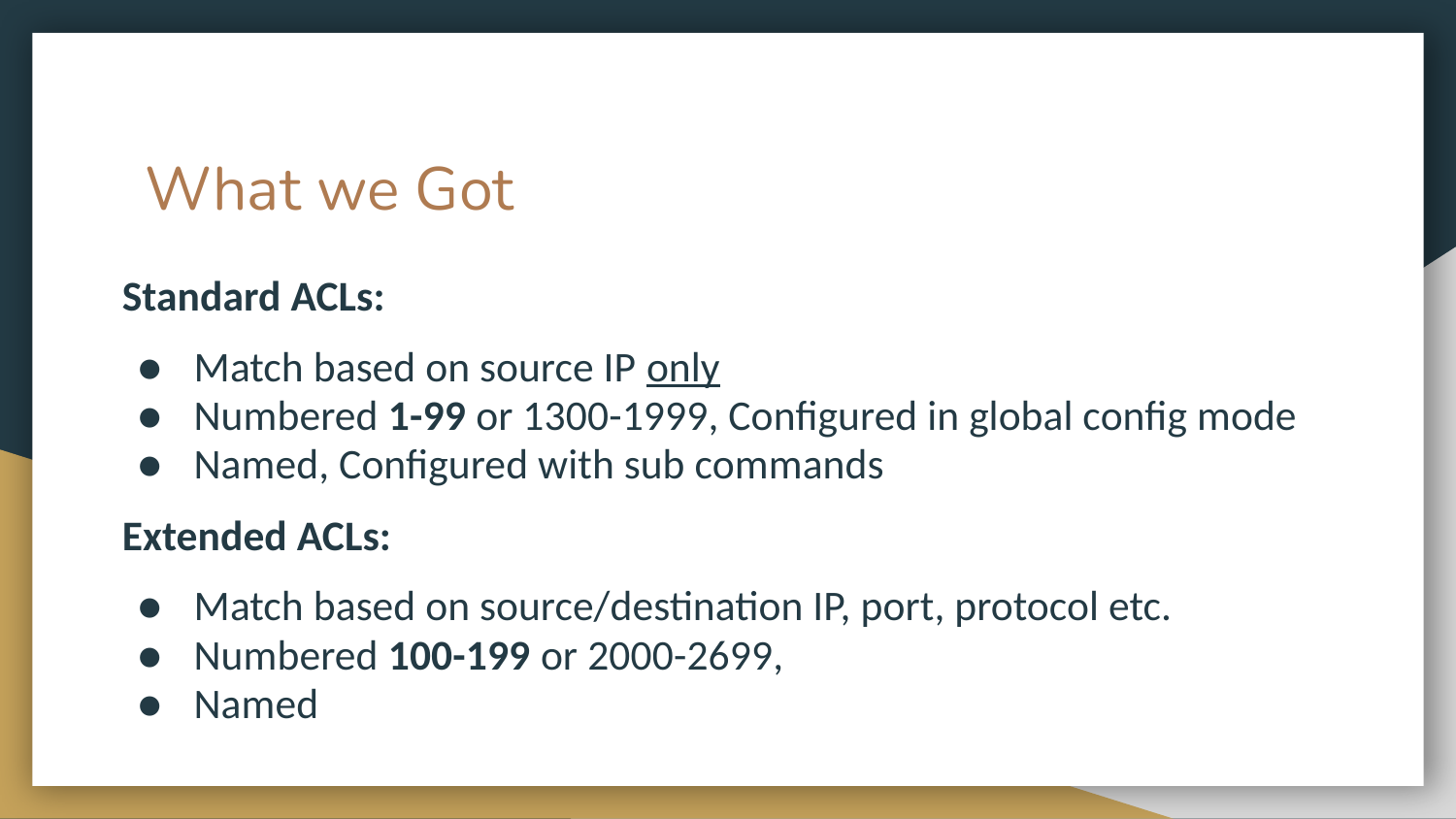

# What we Got
Standard ACLs:
Match based on source IP only
Numbered 1-99 or 1300-1999, Configured in global config mode
Named, Configured with sub commands
Extended ACLs:
Match based on source/destination IP, port, protocol etc.
Numbered 100-199 or 2000-2699,
Named